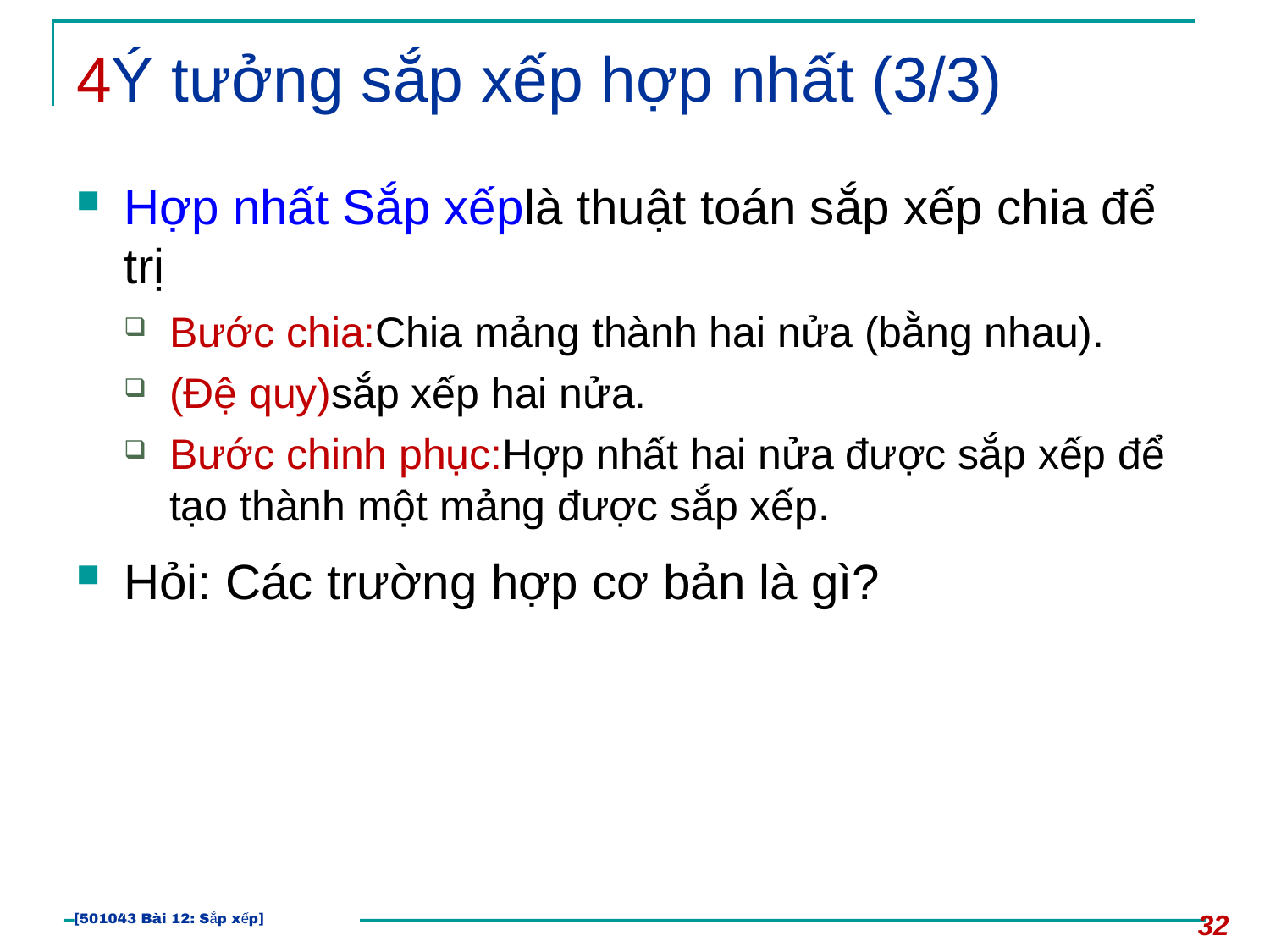

# 4Ý tưởng sắp xếp hợp nhất (3/3)
Hợp nhất Sắp xếplà thuật toán sắp xếp chia để trị
Bước chia:Chia mảng thành hai nửa (bằng nhau).
(Đệ quy)sắp xếp hai nửa.
Bước chinh phục:Hợp nhất hai nửa được sắp xếp để tạo thành một mảng được sắp xếp.
Hỏi: Các trường hợp cơ bản là gì?
32
[501043 Bài 12: Sắp xếp]